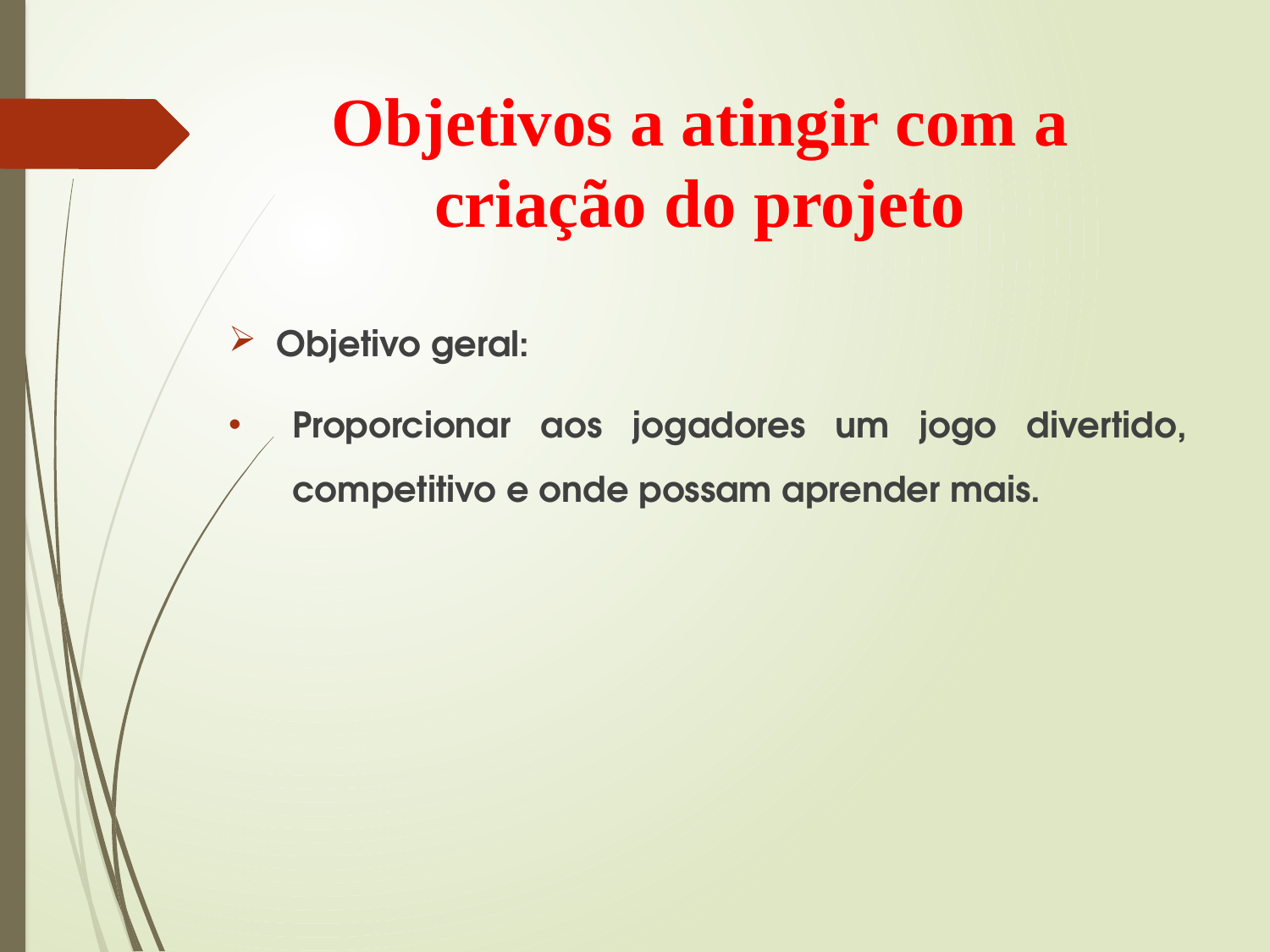

# Objetivos a atingir com a criação do projeto
Objetivo geral:
Proporcionar aos jogadores um jogo divertido, competitivo e onde possam aprender mais.